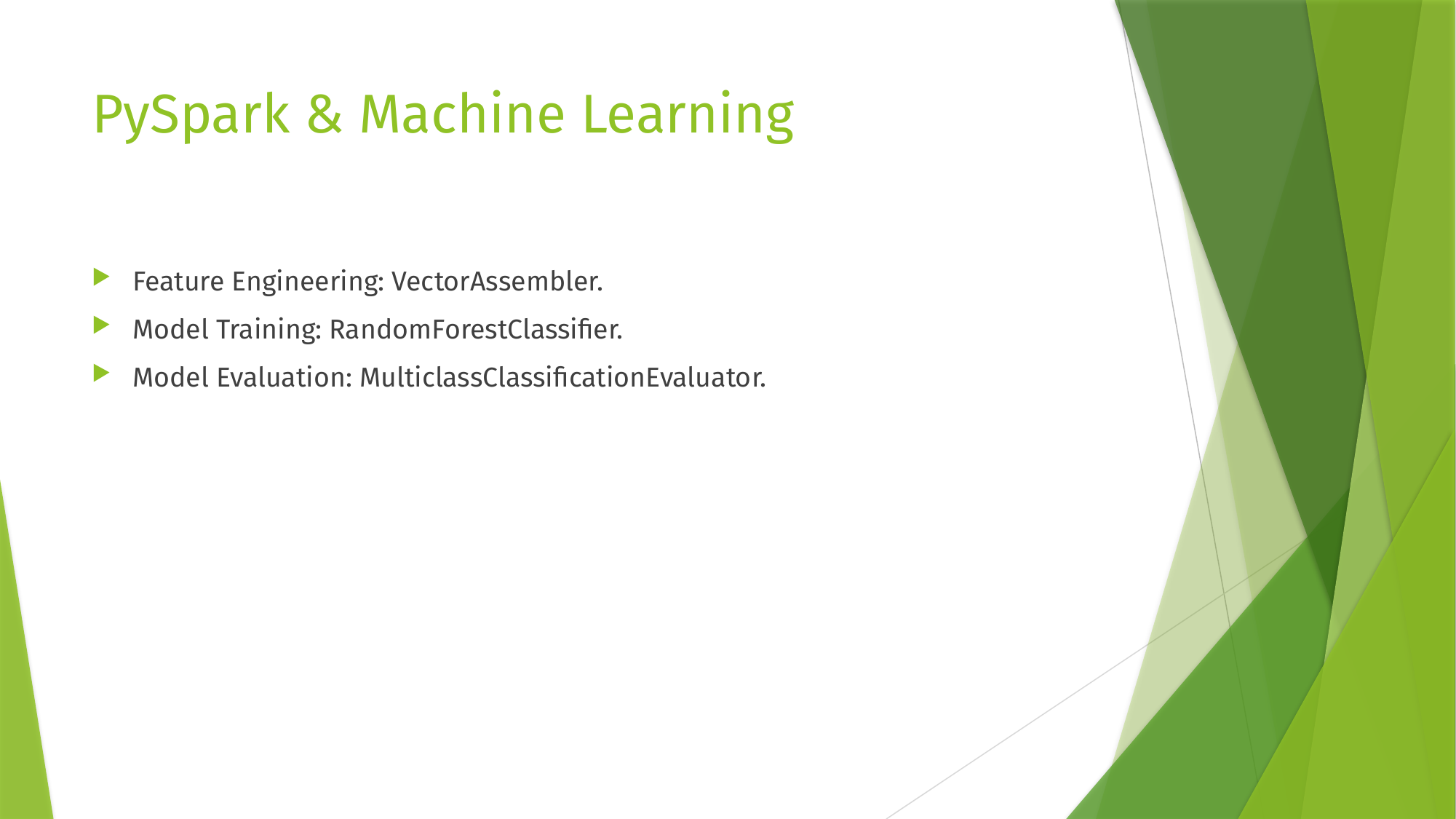

# PySpark & Machine Learning
Feature Engineering: VectorAssembler.
Model Training: RandomForestClassifier.
Model Evaluation: MulticlassClassificationEvaluator.